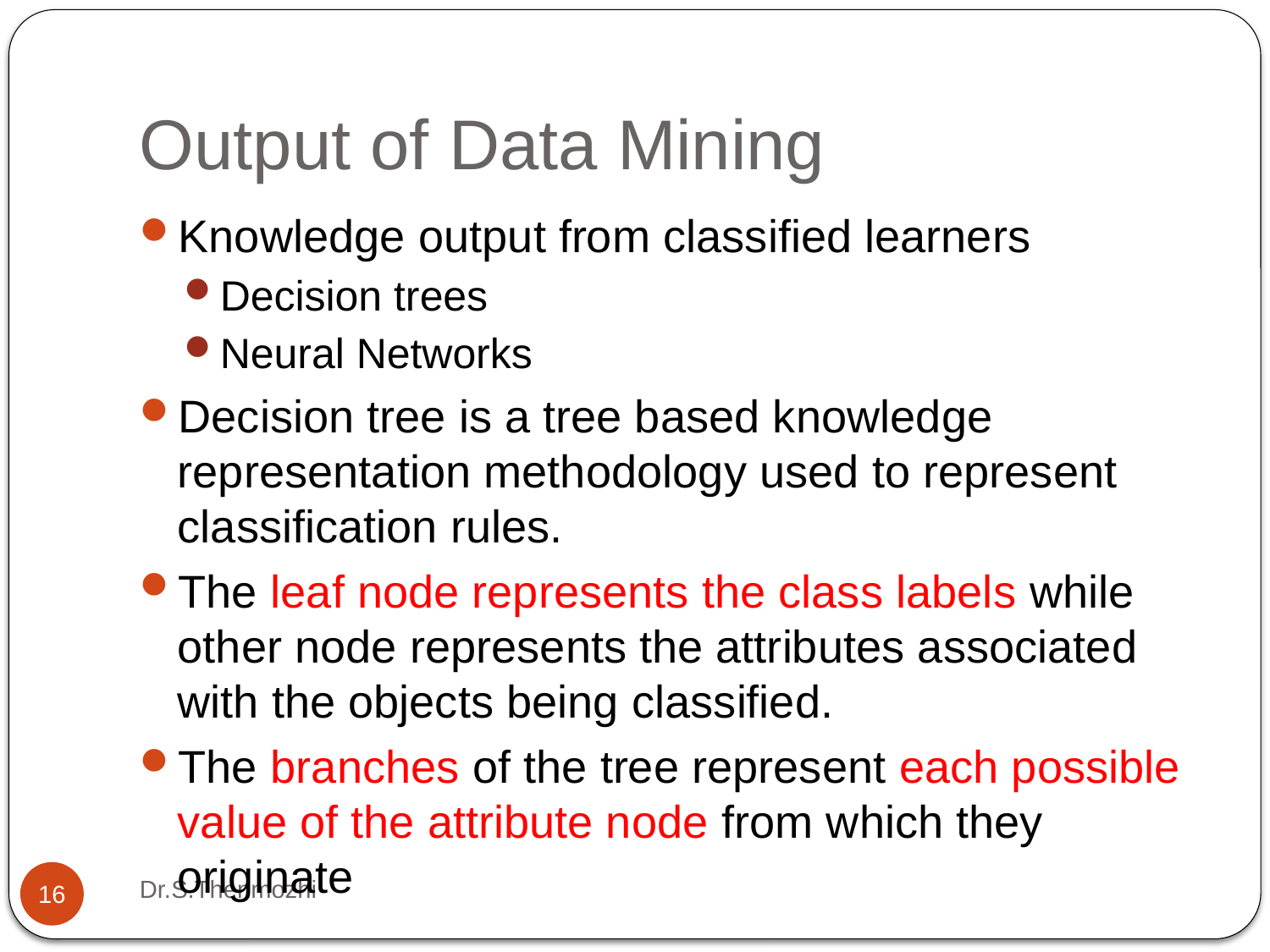

# Output of Data Mining
Knowledge output from classified learners
Decision trees
Neural Networks
Decision tree is a tree based knowledge representation methodology used to represent classification rules.
The leaf node represents the class labels while other node represents the attributes associated with the objects being classified.
The branches of the tree represent each possible value of the attribute node from which they originate
Dr.S.Thenmozhi
16